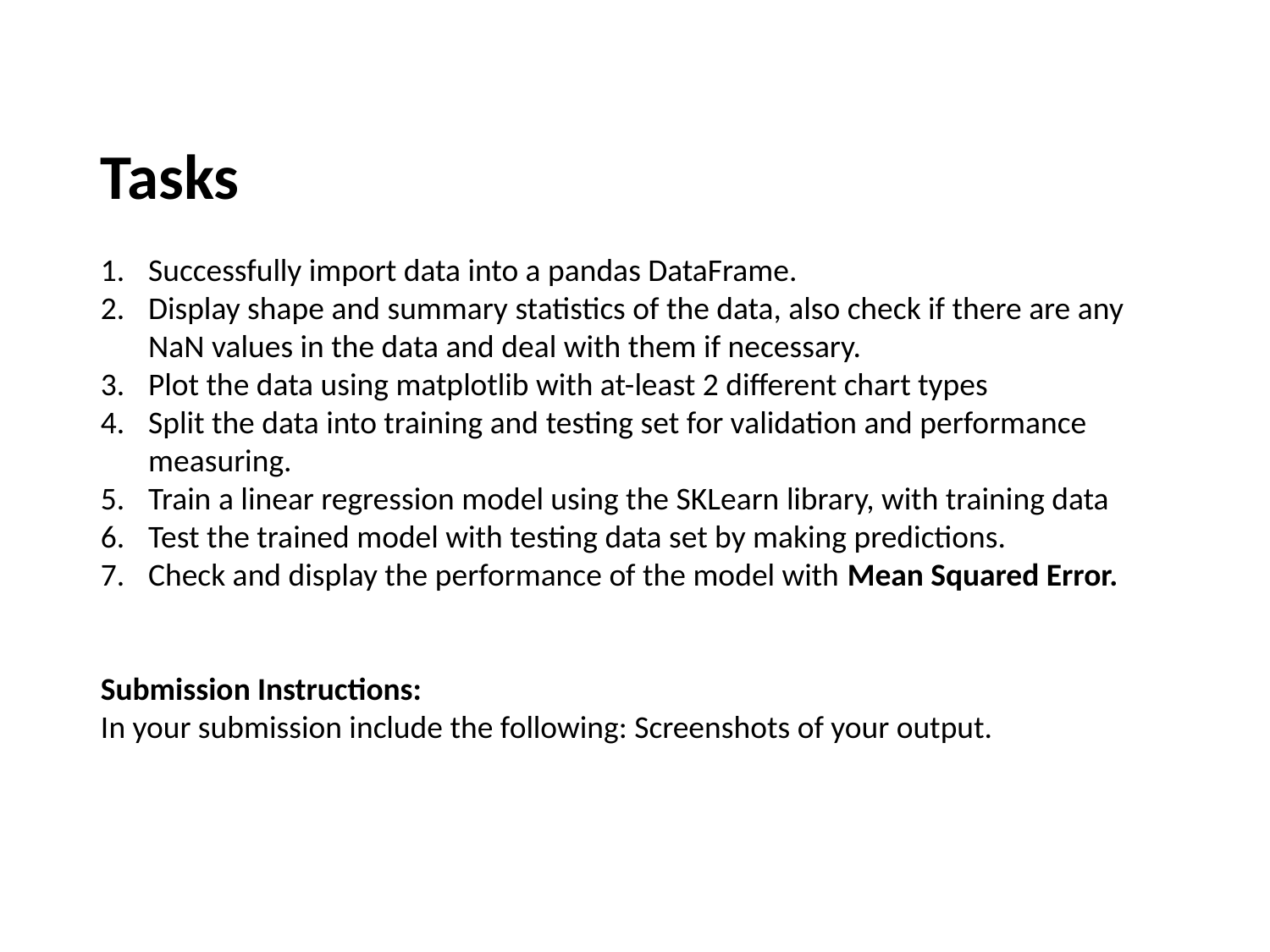

Tasks

Successfully import data into a pandas DataFrame.
Display shape and summary statistics of the data, also check if there are any NaN values in the data and deal with them if necessary.
Plot the data using matplotlib with at-least 2 different chart types
Split the data into training and testing set for validation and performance measuring.
Train a linear regression model using the SKLearn library, with training data
Test the trained model with testing data set by making predictions.
Check and display the performance of the model with Mean Squared Error.

Submission Instructions:
In your submission include the following: Screenshots of your output.